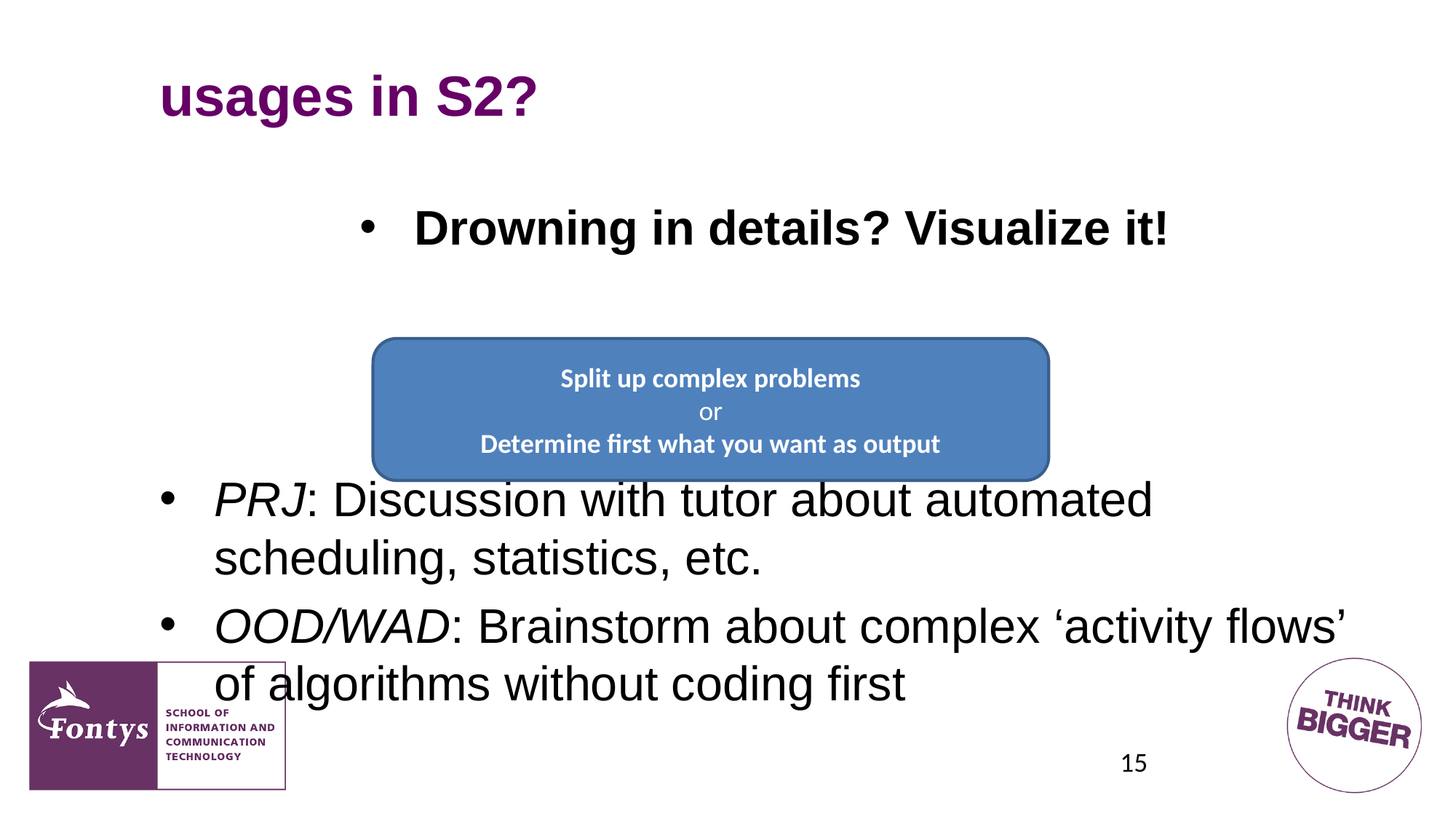

# usages in S2?
Drowning in details? Visualize it!

PRJ: Discussion with tutor about automated scheduling, statistics, etc.
OOD/WAD: Brainstorm about complex ‘activity flows’ of algorithms without coding first
Split up complex problems
or
Determine first what you want as output
15